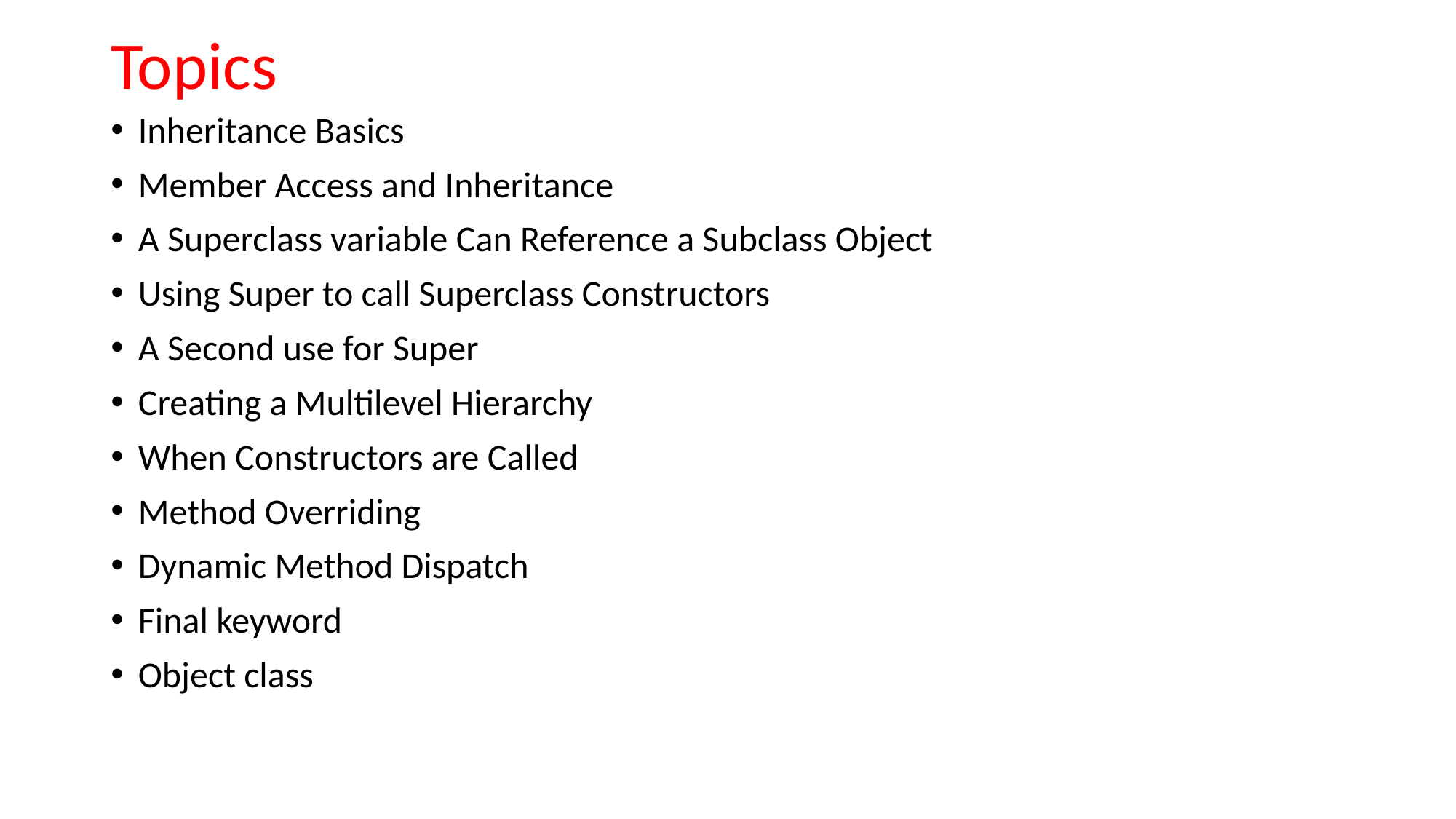

# Topics
Inheritance Basics
Member Access and Inheritance
A Superclass variable Can Reference a Subclass Object
Using Super to call Superclass Constructors
A Second use for Super
Creating a Multilevel Hierarchy
When Constructors are Called
Method Overriding
Dynamic Method Dispatch
Final keyword
Object class